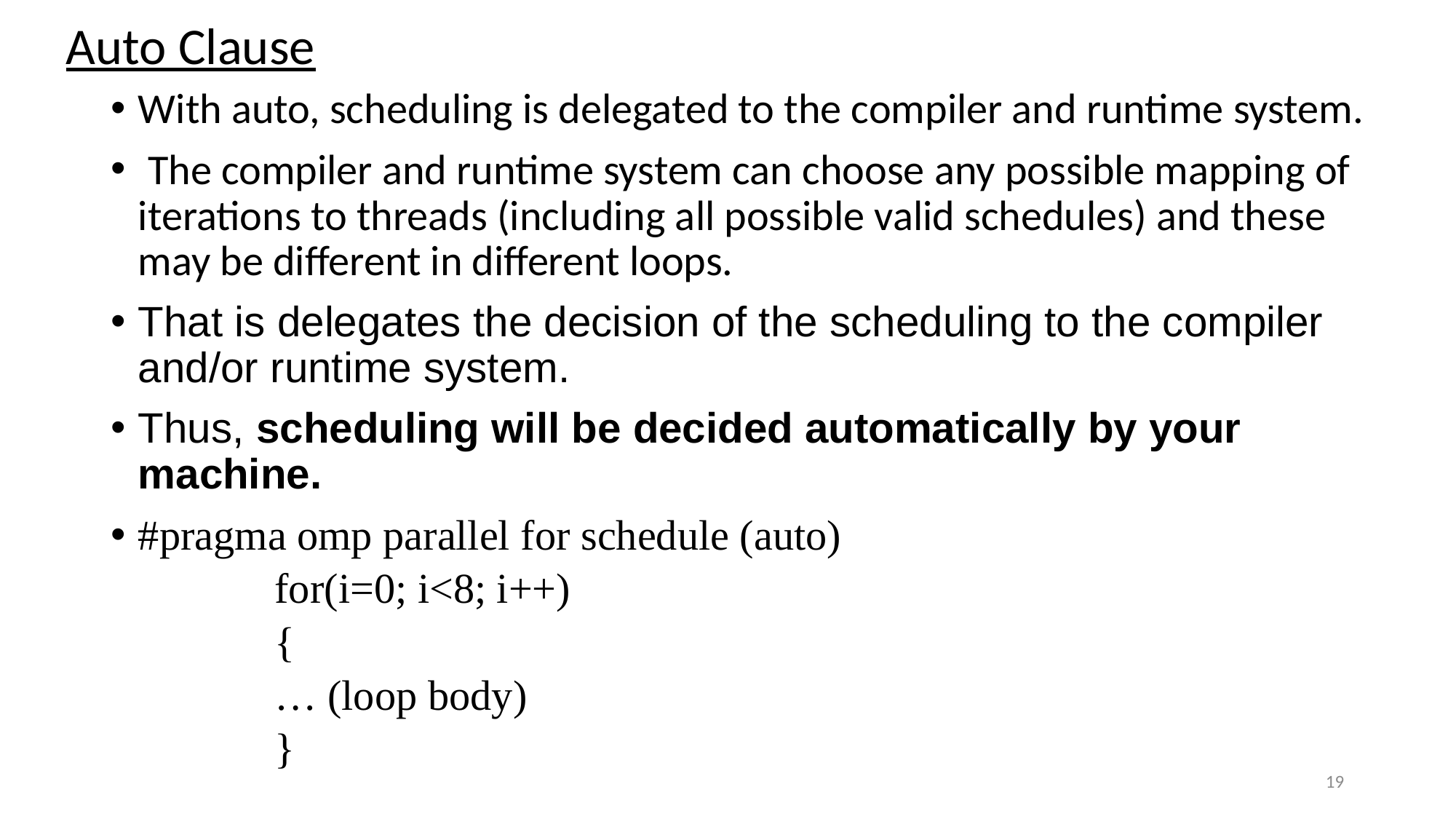

# Auto Clause
With auto, scheduling is delegated to the compiler and runtime system.
 The compiler and runtime system can choose any possible mapping of iterations to threads (including all possible valid schedules) and these may be different in different loops.
That is delegates the decision of the scheduling to the compiler and/or runtime system.
Thus, scheduling will be decided automatically by your machine.
#pragma omp parallel for schedule (auto)
	for(i=0; i<8; i++)
	{
	… (loop body)
	}
19